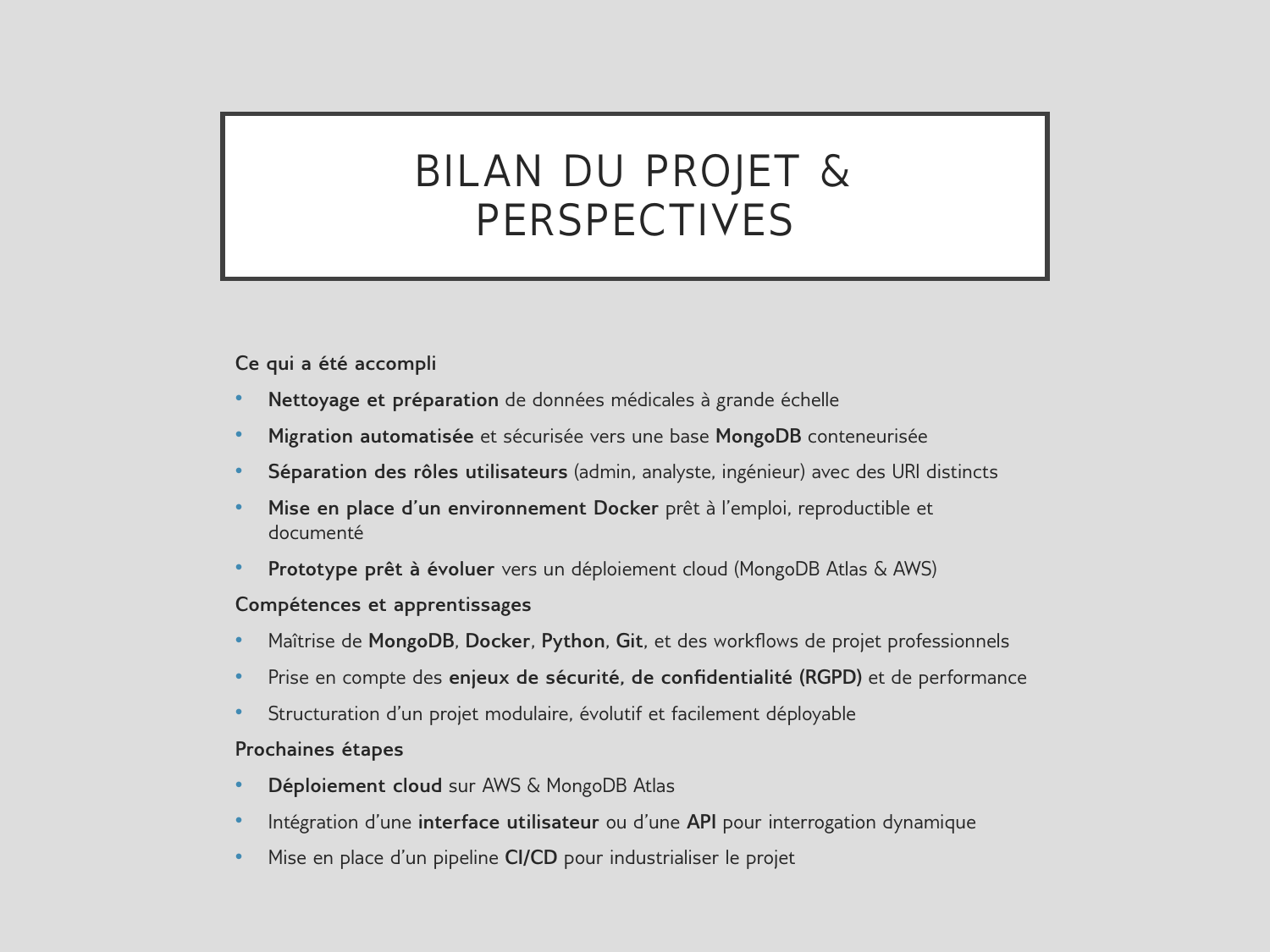

# Bilan du projet & Perspectives
Ce qui a été accompli
Nettoyage et préparation de données médicales à grande échelle
Migration automatisée et sécurisée vers une base MongoDB conteneurisée
Séparation des rôles utilisateurs (admin, analyste, ingénieur) avec des URI distincts
Mise en place d’un environnement Docker prêt à l’emploi, reproductible et documenté
Prototype prêt à évoluer vers un déploiement cloud (MongoDB Atlas & AWS)
Compétences et apprentissages
Maîtrise de MongoDB, Docker, Python, Git, et des workflows de projet professionnels
Prise en compte des enjeux de sécurité, de confidentialité (RGPD) et de performance
Structuration d’un projet modulaire, évolutif et facilement déployable
Prochaines étapes
Déploiement cloud sur AWS & MongoDB Atlas
Intégration d’une interface utilisateur ou d’une API pour interrogation dynamique
Mise en place d’un pipeline CI/CD pour industrialiser le projet